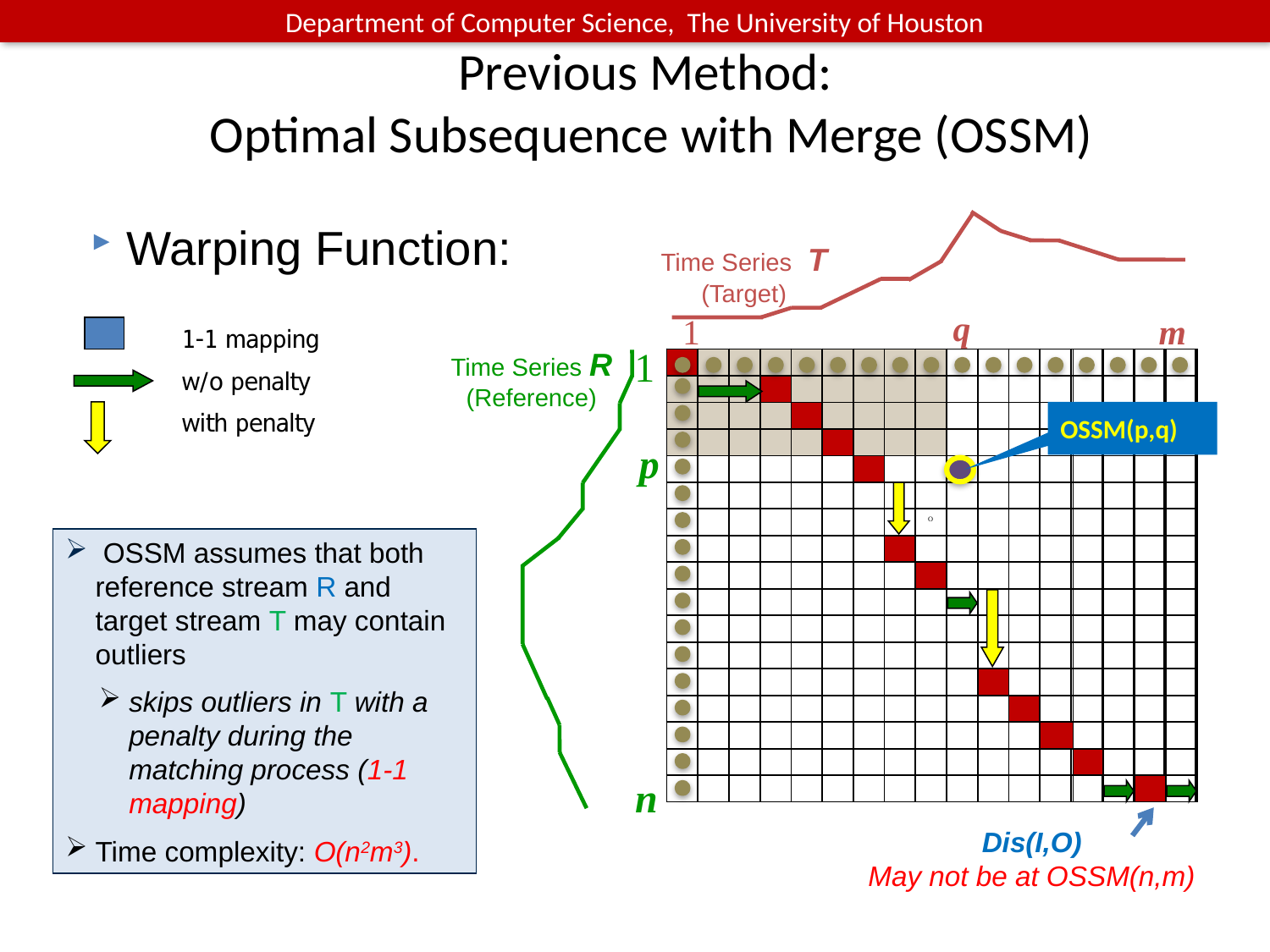

# Previous Method: Optimal Subsequence with Merge (OSSM)
Warping Function:

Time Series  T
(Target)
q
1
m

1-1 mapping
w/o penalty
with penalty
1
Time Series R
(Reference)
|  |  |  |  |  |  |  |  |  |  |  |  |  |  |  |  |  |
| --- | --- | --- | --- | --- | --- | --- | --- | --- | --- | --- | --- | --- | --- | --- | --- | --- |
|  |  |  |  |  |  |  |  |  |  |  |  |  |  |  |  |  |
|  |  |  |  |  |  |  |  |  |  |  |  |  |  |  |  |  |
|  |  |  |  |  |  |  |  |  |  |  |  |  |  |  |  |  |
|  |  |  |  |  |  |  |  |  |  |  |  |  |  |  |  |  |
|  |  |  |  |  |  |  |  |  |  |  |  |  |  |  |  |  |
|  |  |  |  |  |  |  |  | O |  |  |  |  |  |  |  |  |
|  |  |  |  |  |  |  |  |  |  |  |  |  |  |  |  |  |
|  |  |  |  |  |  |  |  |  |  |  |  |  |  |  |  |  |
|  |  |  |  |  |  |  |  |  |  |  |  |  |  |  |  |  |
|  |  |  |  |  |  |  |  |  |  |  |  |  |  |  |  |  |
|  |  |  |  |  |  |  |  |  |  |  |  |  |  |  |  |  |
|  |  |  |  |  |  |  |  |  |  |  |  |  |  |  |  |  |
|  |  |  |  |  |  |  |  |  |  |  |  |  |  |  |  |  |
|  |  |  |  |  |  |  |  |  |  |  |  |  |  |  |  |  |
|  |  |  |  |  |  |  |  |  |  |  |  |  |  |  |  |  |
|  |  |  |  |  |  |  |  |  |  |  |  |  |  |  |  |  |
|  |  |  |  |  |  |  |  |  |  |  |  |  |  |  |  |  |
| --- | --- | --- | --- | --- | --- | --- | --- | --- | --- | --- | --- | --- | --- | --- | --- | --- |
|  |  |  |  |  |  |  |  |  |  |  |  |  |  |  |  |  |
|  |  |  |  |  |  |  |  |  |  |  |  |  |  |  |  |  |
|  |  |  |  |  |  |  |  |  |  |  |  |  |  |  |  |  |
|  |  |  |  |  |  |  |  |  |  |  |  |  |  |  |  |  |
|  |  |  |  |  |  |  |  |  |  |  |  |  |  |  |  |  |
|  |  |  |  |  |  |  |  |  |  |  |  |  |  |  |  |  |
|  |  |  |  |  |  |  |  |  |  |  |  |  |  |  |  |  |
|  |  |  |  |  |  |  |  |  |  |  |  |  |  |  |  |  |
|  |  |  |  |  |  |  |  |  |  |  |  |  |  |  |  |  |
|  |  |  |  |  |  |  |  |  |  |  |  |  |  |  |  |  |
|  |  |  |  |  |  |  |  |  |  |  |  |  |  |  |  |  |
|  |  |  |  |  |  |  |  |  |  |  |  |  |  |  |  |  |
|  |  |  |  |  |  |  |  |  |  |  |  |  |  |  |  |  |
|  |  |  |  |  |  |  |  |  |  |  |  |  |  |  |  |  |
|  |  |  |  |  |  |  |  |  |  |  |  |  |  |  |  |  |
|  |  |  |  |  |  |  |  |  |  |  |  |  |  |  |  |  |
|  |  |  |  |  |  |  |  |  |  |  |  |  |  |  |  |  |
| --- | --- | --- | --- | --- | --- | --- | --- | --- | --- | --- | --- | --- | --- | --- | --- | --- |
|  |  |  |  |  |  |  |  |  |  |  |  |  |  |  |  |  |
|  |  |  |  |  |  |  |  |  |  |  |  |  |  |  |  |  |
|  |  |  |  |  |  |  |  |  |  |  |  |  |  |  |  |  |
|  |  |  |  |  |  |  |  |  |  |  |  |  |  |  |  |  |
|  |  |  |  |  |  |  |  |  |  |  |  |  |  |  |  |  |
|  |  |  |  |  |  |  |  |  |  |  |  |  |  |  |  |  |
|  |  |  |  |  |  |  |  |  |  |  |  |  |  |  |  |  |
|  |  |  |  |  |  |  |  |  |  |  |  |  |  |  |  |  |
|  |  |  |  |  |  |  |  |  |  |  |  |  |  |  |  |  |
|  |  |  |  |  |  |  |  |  |  |  |  |  |  |  |  |  |
|  |  |  |  |  |  |  |  |  |  |  |  |  |  |  |  |  |
|  |  |  |  |  |  |  |  |  |  |  |  |  |  |  |  |  |
|  |  |  |  |  |  |  |  |  |  |  |  |  |  |  |  |  |
|  |  |  |  |  |  |  |  |  |  |  |  |  |  |  |  |  |
|  |  |  |  |  |  |  |  |  |  |  |  |  |  |  |  |  |
|  |  |  |  |  |  |  |  |  |  |  |  |  |  |  |  |  |

OSSM(p,q)

p

 OSSM assumes that both reference stream R and target stream T may contain outliers
skips outliers in T with a penalty during the matching process (1-1 mapping)
Time complexity: O(n2m3).

n

Dis(I,O)
May not be at OSSM(n,m)
56